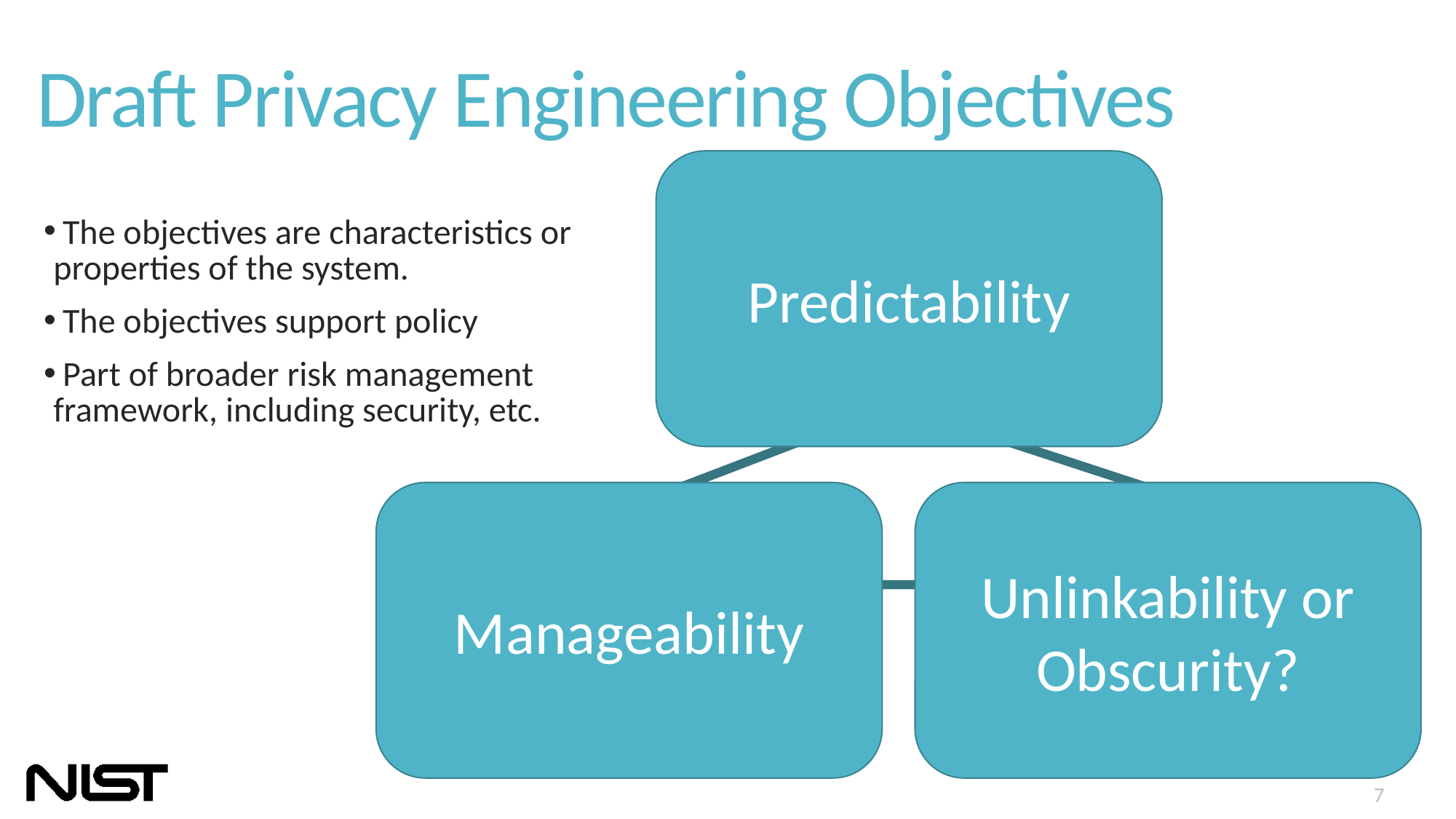

# Draft Privacy Engineering Objectives

 The objectives are characteristics or properties of the system.
 The objectives support policy
 Part of broader risk management framework, including security, etc.

Predictability
Manageability
Unlinkability or
Obscurity?
7